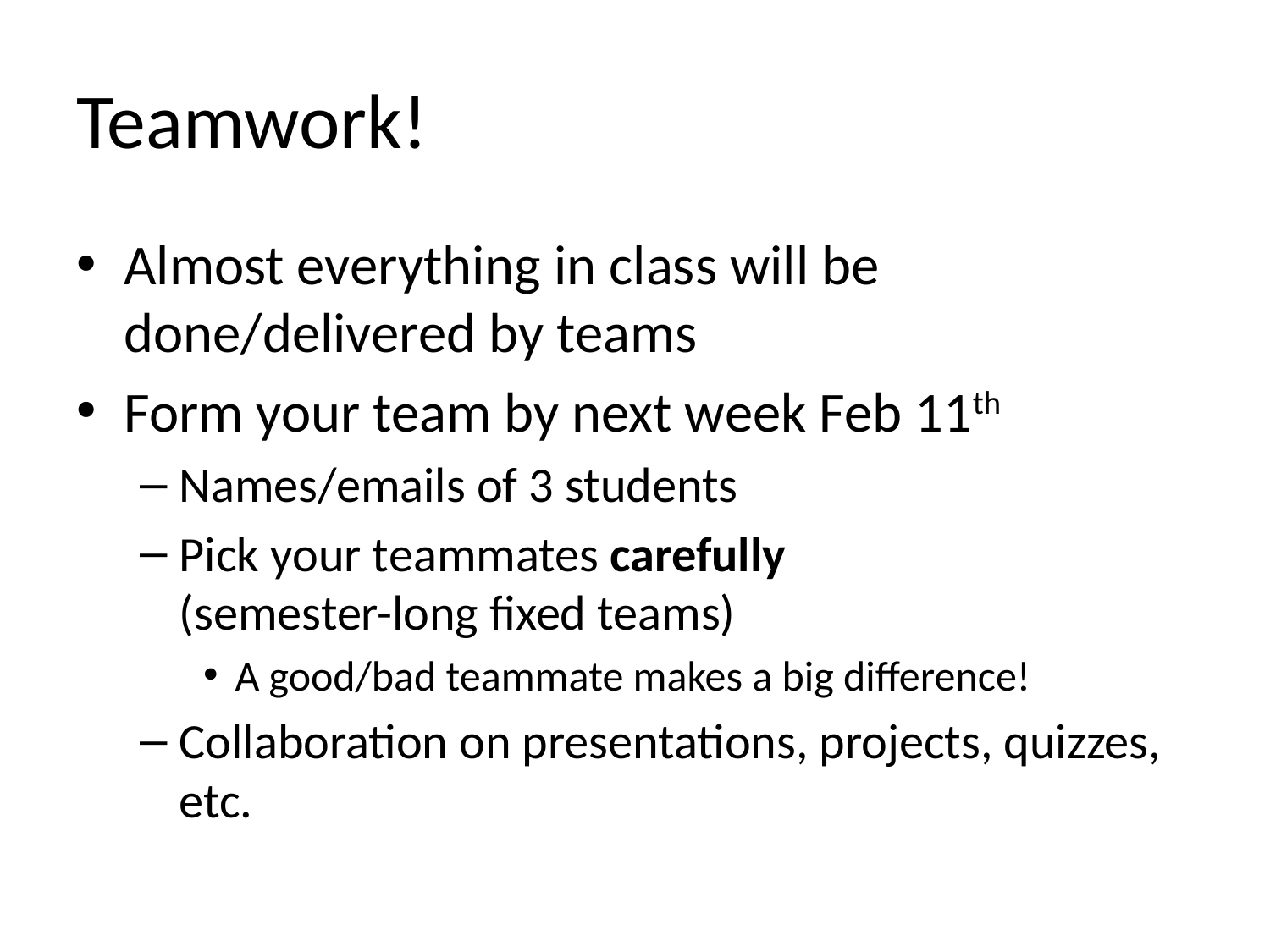

# Teamwork!
Almost everything in class will be done/delivered by teams
Form your team by next week Feb 11th
Names/emails of 3 students
Pick your teammates carefully
(semester-long fixed teams)
A good/bad teammate makes a big difference!
Collaboration on presentations, projects, quizzes, etc.